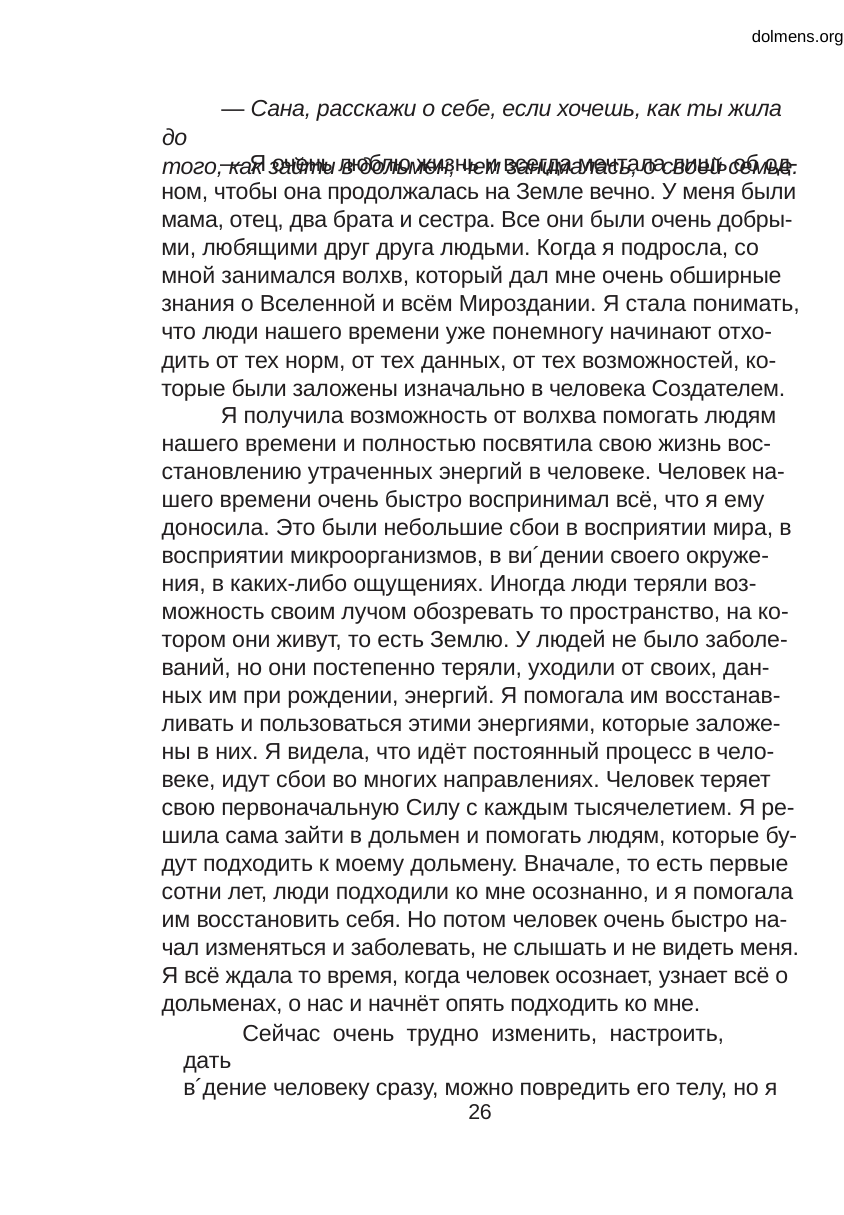

dolmens.org

— Сана, расскажи о себе, если хочешь, как ты жила до
того, как зайти в дольмен, чем занималась, о своей семье.

— Я очень люблю жизнь и всегда мечтала лишь об од-
ном, чтобы она продолжалась на Земле вечно. У меня были
мама, отец, два брата и сестра. Все они были очень добры-
ми, любящими друг друга людьми. Когда я подросла, со
мной занимался волхв, который дал мне очень обширные
знания о Вселенной и всём Мироздании. Я стала понимать,
что люди нашего времени уже понемногу начинают отхо-
дить от тех норм, от тех данных, от тех возможностей, ко-
торые были заложены изначально в человека Создателем.

Я получила возможность от волхва помогать людям
нашего времени и полностью посвятила свою жизнь вос-
становлению утраченных энергий в человеке. Человек на-
шего времени очень быстро воспринимал всё, что я ему
доносила. Это были небольшие сбои в восприятии мира, в
восприятии микроорганизмов, в ви´дении своего окруже-
ния, в каких-либо ощущениях. Иногда люди теряли воз-
можность своим лучом обозревать то пространство, на ко-
тором они живут, то есть Землю. У людей не было заболе-
ваний, но они постепенно теряли, уходили от своих, дан-
ных им при рождении, энергий. Я помогала им восстанав-
ливать и пользоваться этими энергиями, которые заложе-
ны в них. Я видела, что идёт постоянный процесс в чело-
веке, идут сбои во многих направлениях. Человек теряет
свою первоначальную Силу с каждым тысячелетием. Я ре-
шила сама зайти в дольмен и помогать людям, которые бу-
дут подходить к моему дольмену. Вначале, то есть первые
сотни лет, люди подходили ко мне осознанно, и я помогала
им восстановить себя. Но потом человек очень быстро на-
чал изменяться и заболевать, не слышать и не видеть меня.
Я всё ждала то время, когда человек осознает, узнает всё о
дольменах, о нас и начнёт опять подходить ко мне.

Сейчас  очень  трудно  изменить,  настроить,  дать
в´дение человеку сразу, можно повредить его телу, но я

26